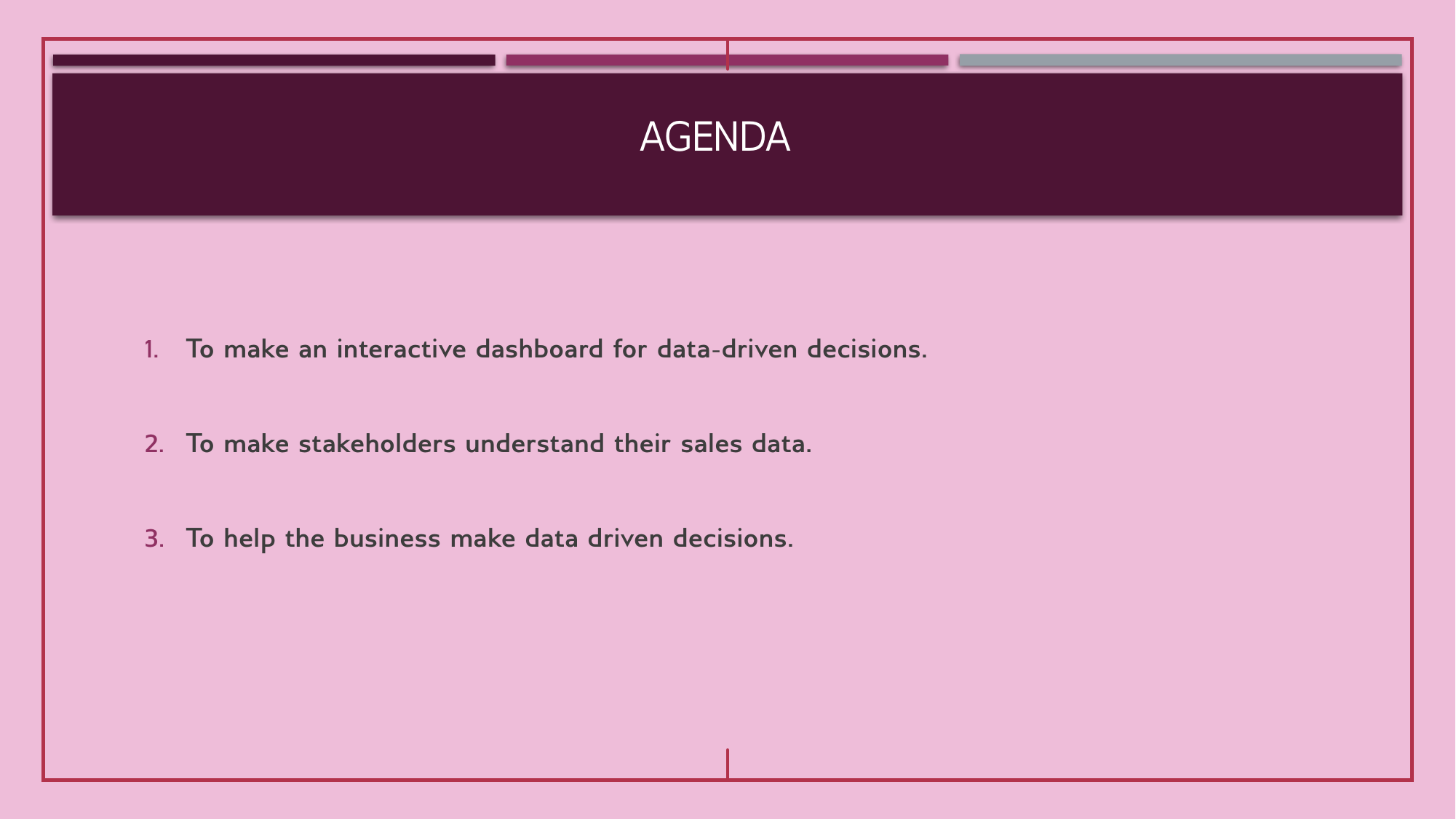

# Agenda
To make an interactive dashboard for data-driven decisions.

To make stakeholders understand their sales data.

To help the business make data driven decisions.